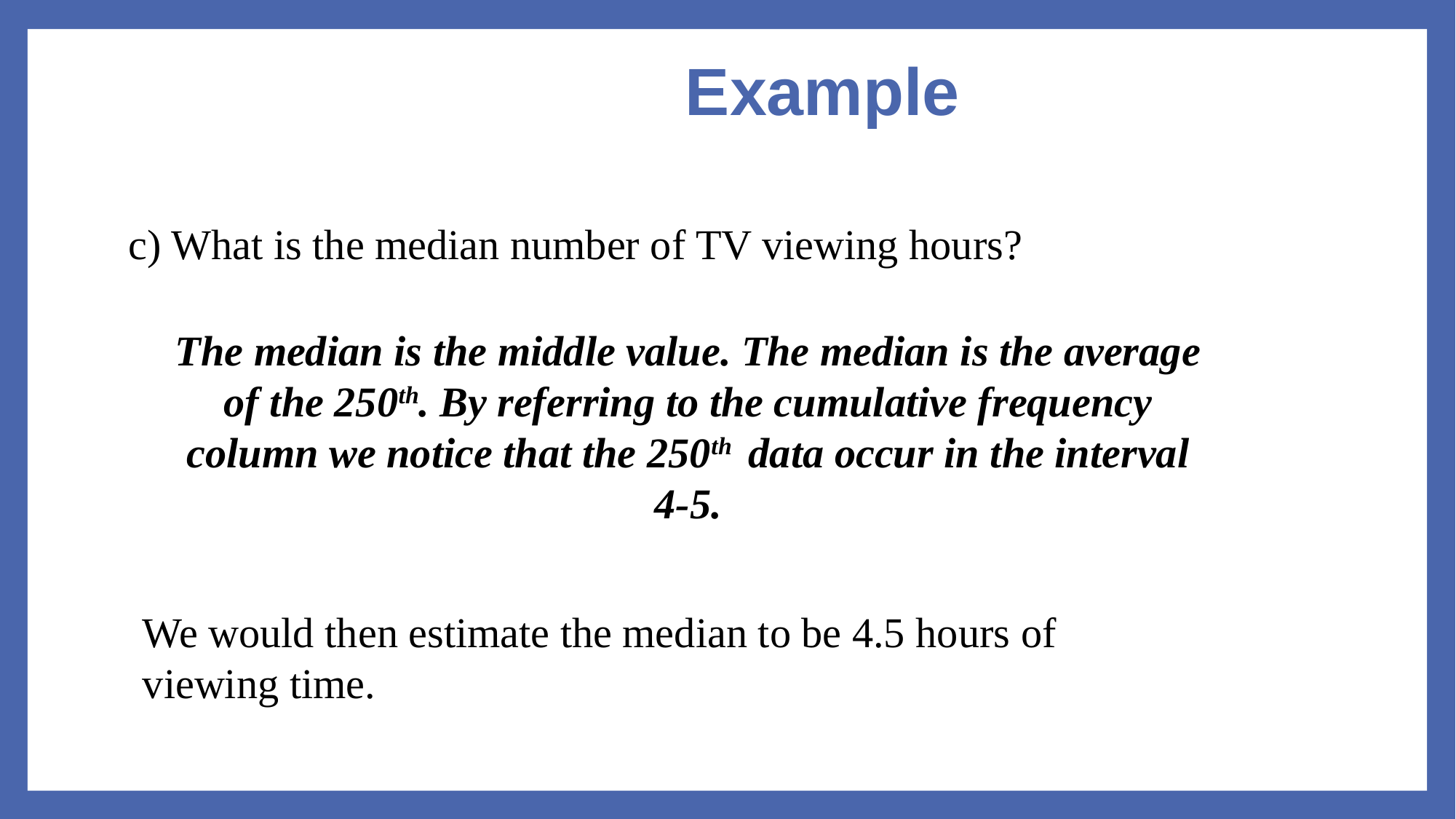

# Example
c) What is the median number of TV viewing hours?
The median is the middle value. The median is the average of the 250th. By referring to the cumulative frequency column we notice that the 250th  data occur in the interval 4-5.

We would then estimate the median to be 4.5 hours of viewing time.